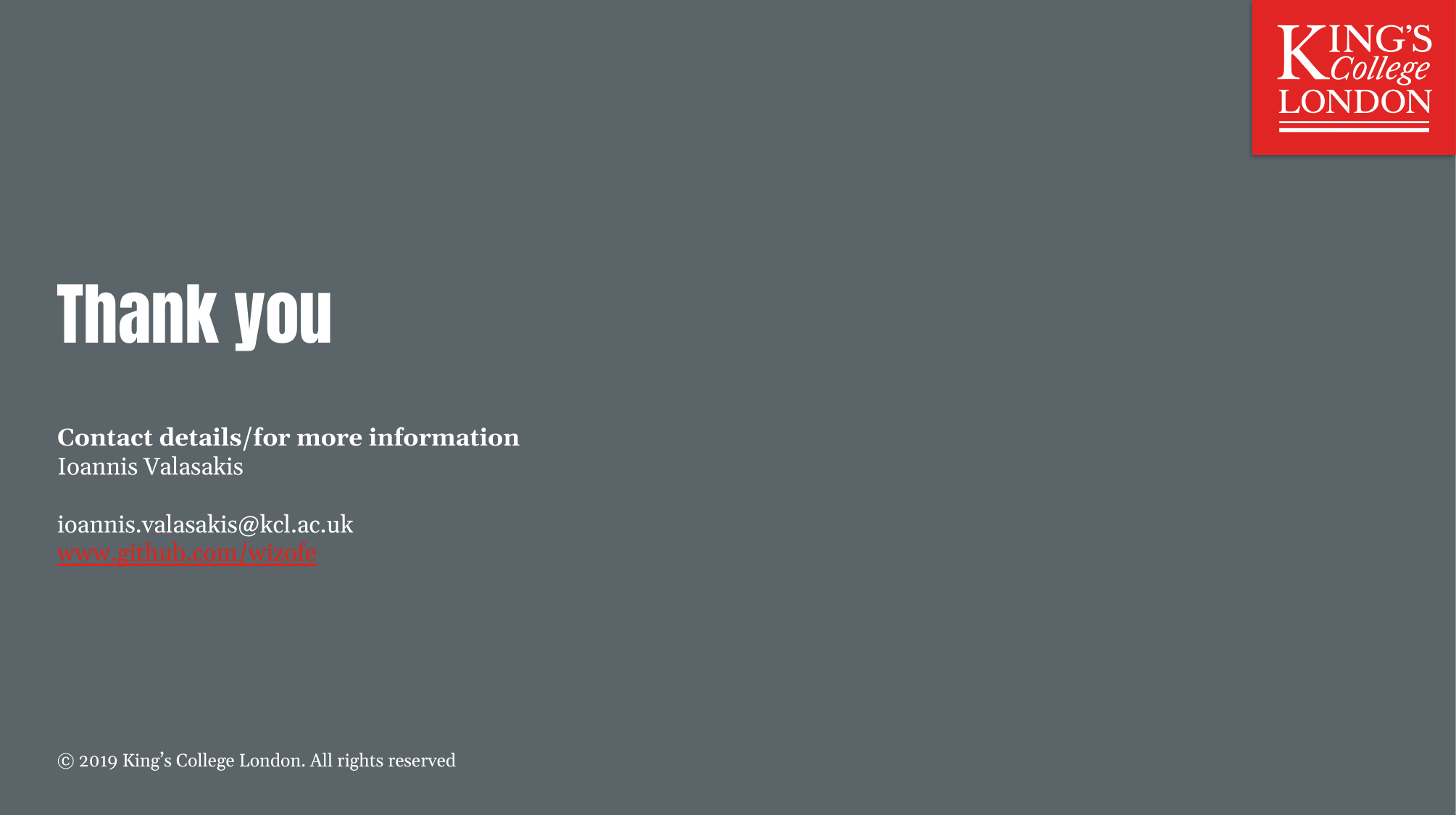

Thank you
# Contact details/for more information Ioannis Valasakis ioannis.valasakis@kcl.ac.uk www.github.com/wizofe
© 2019 King’s College London. All rights reserved